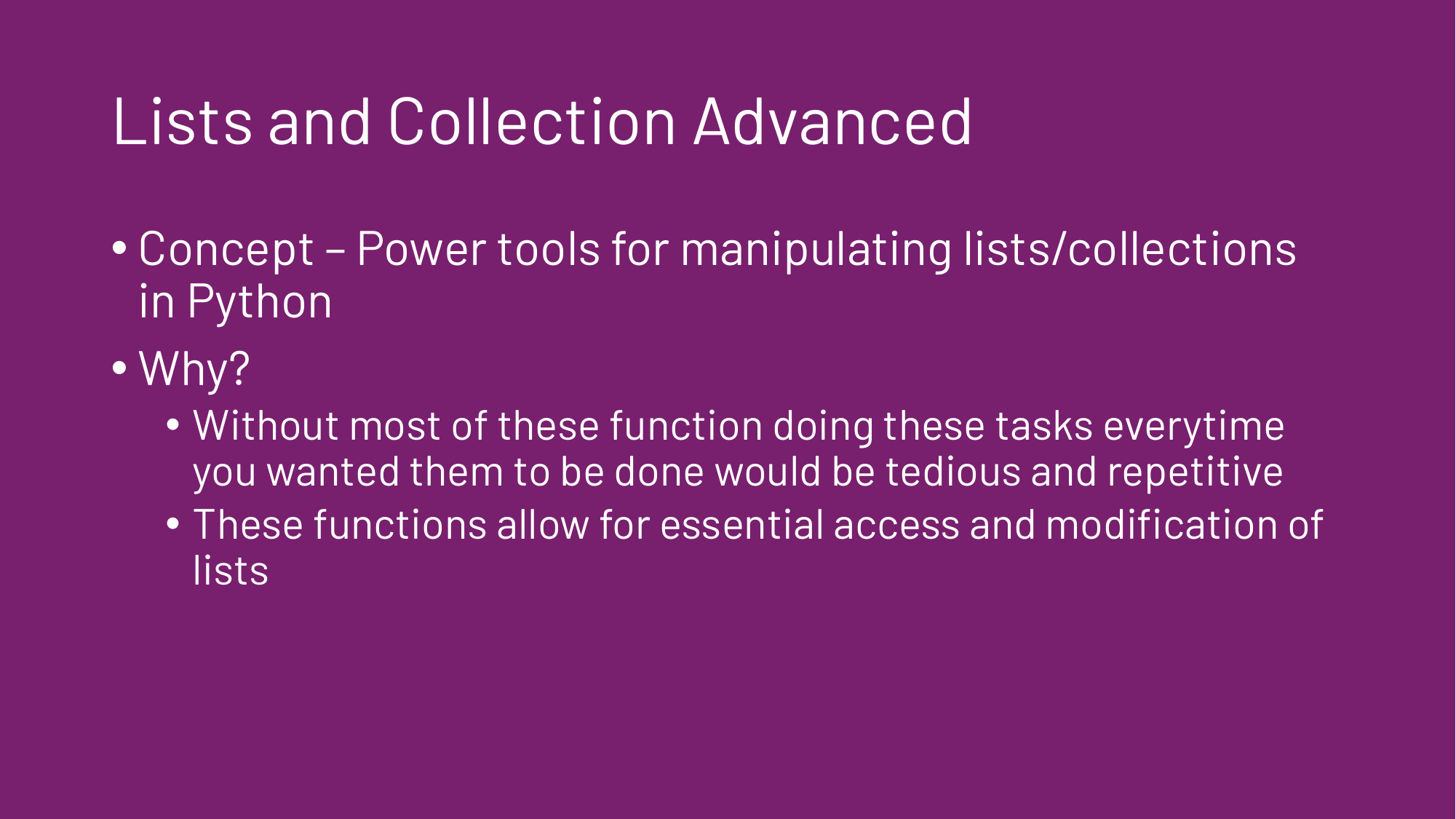

# Lists and Collection Advanced
Concept – Power tools for manipulating lists/collections in Python
Why?
Without most of these function doing these tasks everytime you wanted them to be done would be tedious and repetitive
These functions allow for essential access and modification of lists